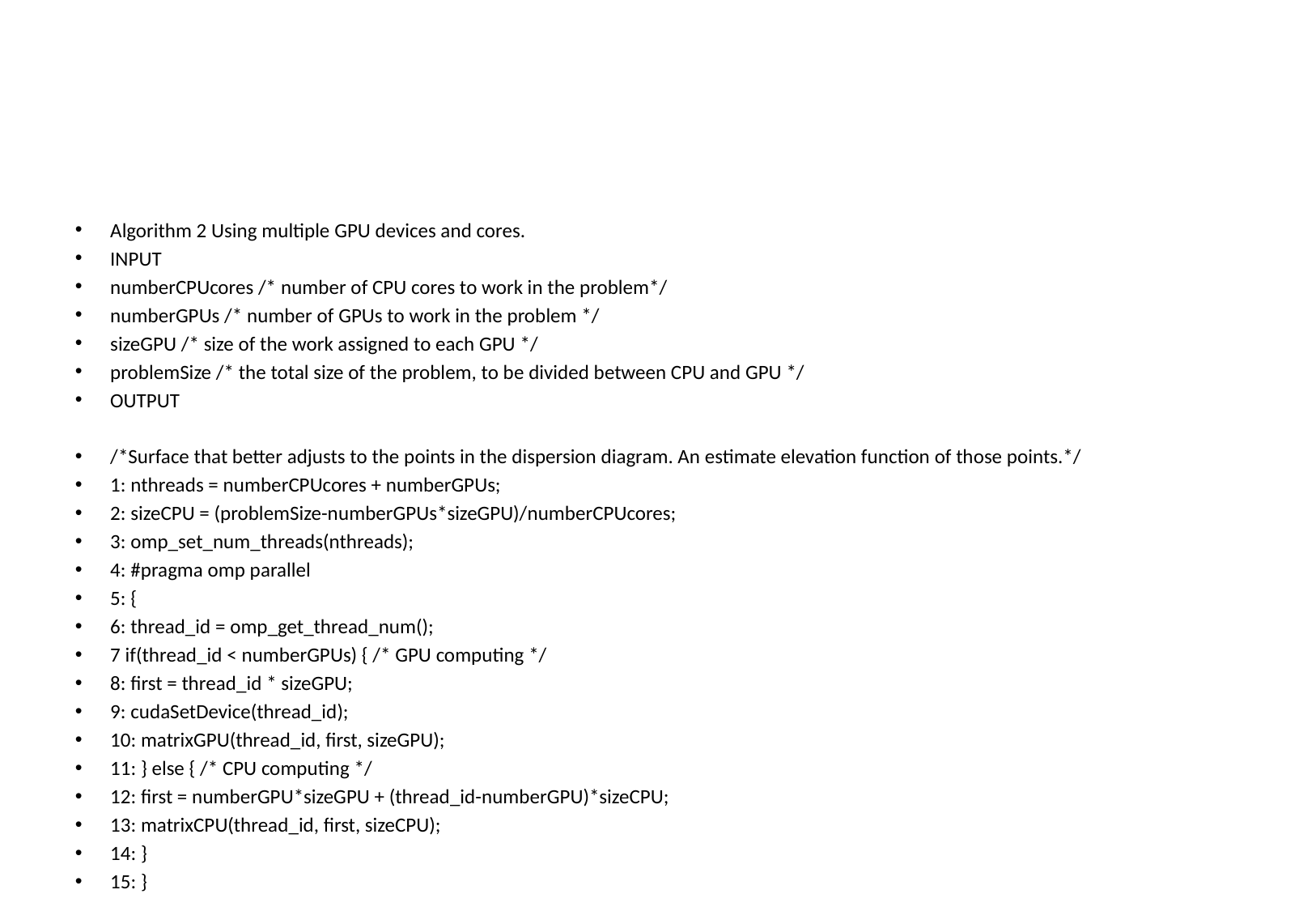

#
Algorithm 2 Using multiple GPU devices and cores.
INPUT
numberCPUcores /* number of CPU cores to work in the problem*/
numberGPUs /* number of GPUs to work in the problem */
sizeGPU /* size of the work assigned to each GPU */
problemSize /* the total size of the problem, to be divided between CPU and GPU */
OUTPUT

/*Surface that better adjusts to the points in the dispersion diagram. An estimate elevation function of those points.*/
1: nthreads = numberCPUcores + numberGPUs;
2: sizeCPU = (problemSize-numberGPUs*sizeGPU)/numberCPUcores;
3: omp_set_num_threads(nthreads);
4: #pragma omp parallel
5: {
6: thread_id = omp_get_thread_num();
7 if(thread_id < numberGPUs) { /* GPU computing */
8: first = thread_id * sizeGPU;
9: cudaSetDevice(thread_id);
10: matrixGPU(thread_id, first, sizeGPU);
11: } else { /* CPU computing */
12: first = numberGPU*sizeGPU + (thread_id-numberGPU)*sizeCPU;
13: matrixCPU(thread_id, first, sizeCPU);
14: }
15: }